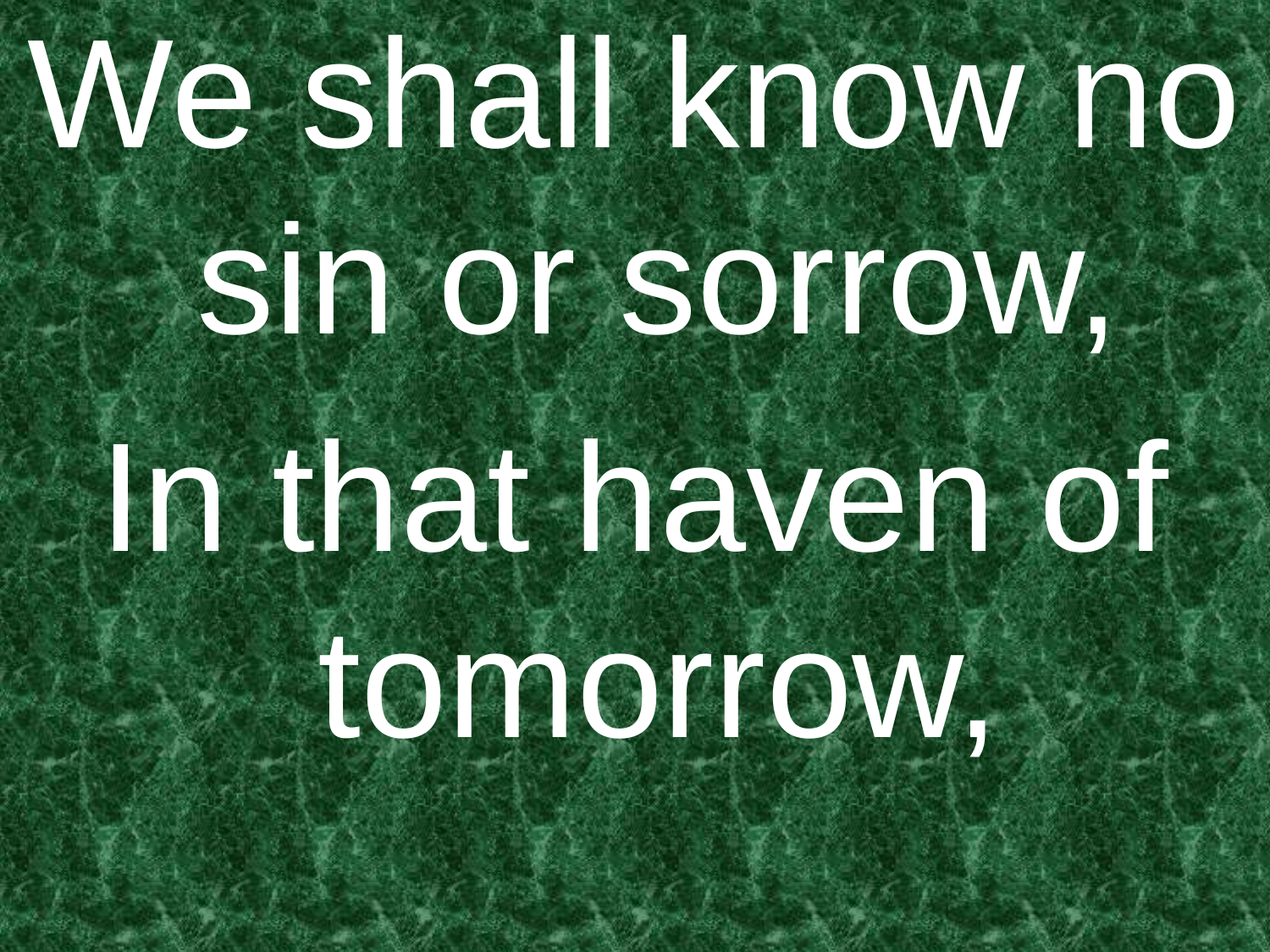

We shall know no sin or sorrow,
In that haven of tomorrow,